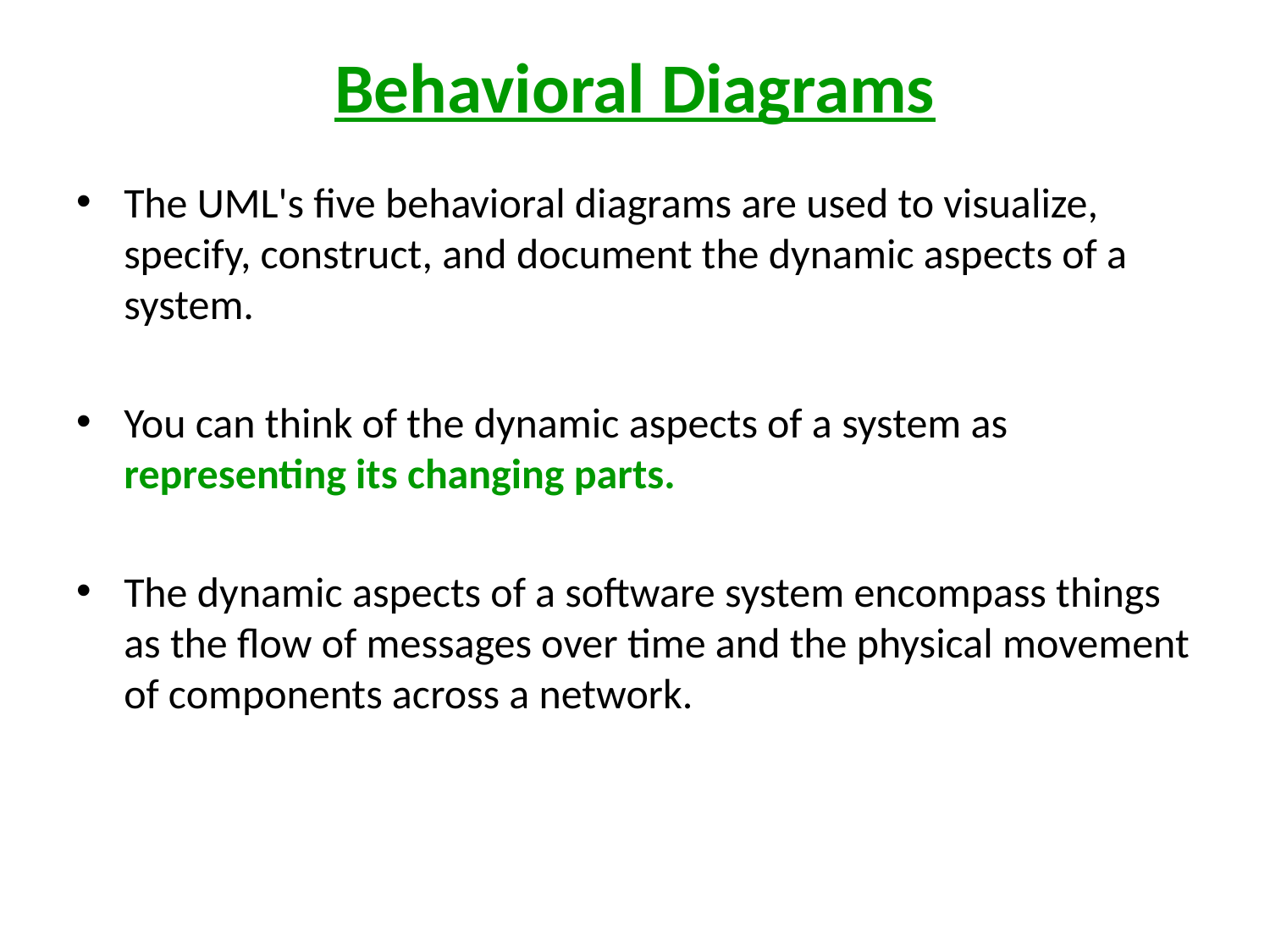

# Behavioral Diagrams
The UML's five behavioral diagrams are used to visualize, specify, construct, and document the dynamic aspects of a system.

You can think of the dynamic aspects of a system as representing its changing parts.

The dynamic aspects of a software system encompass things as the flow of messages over time and the physical movement of components across a network.